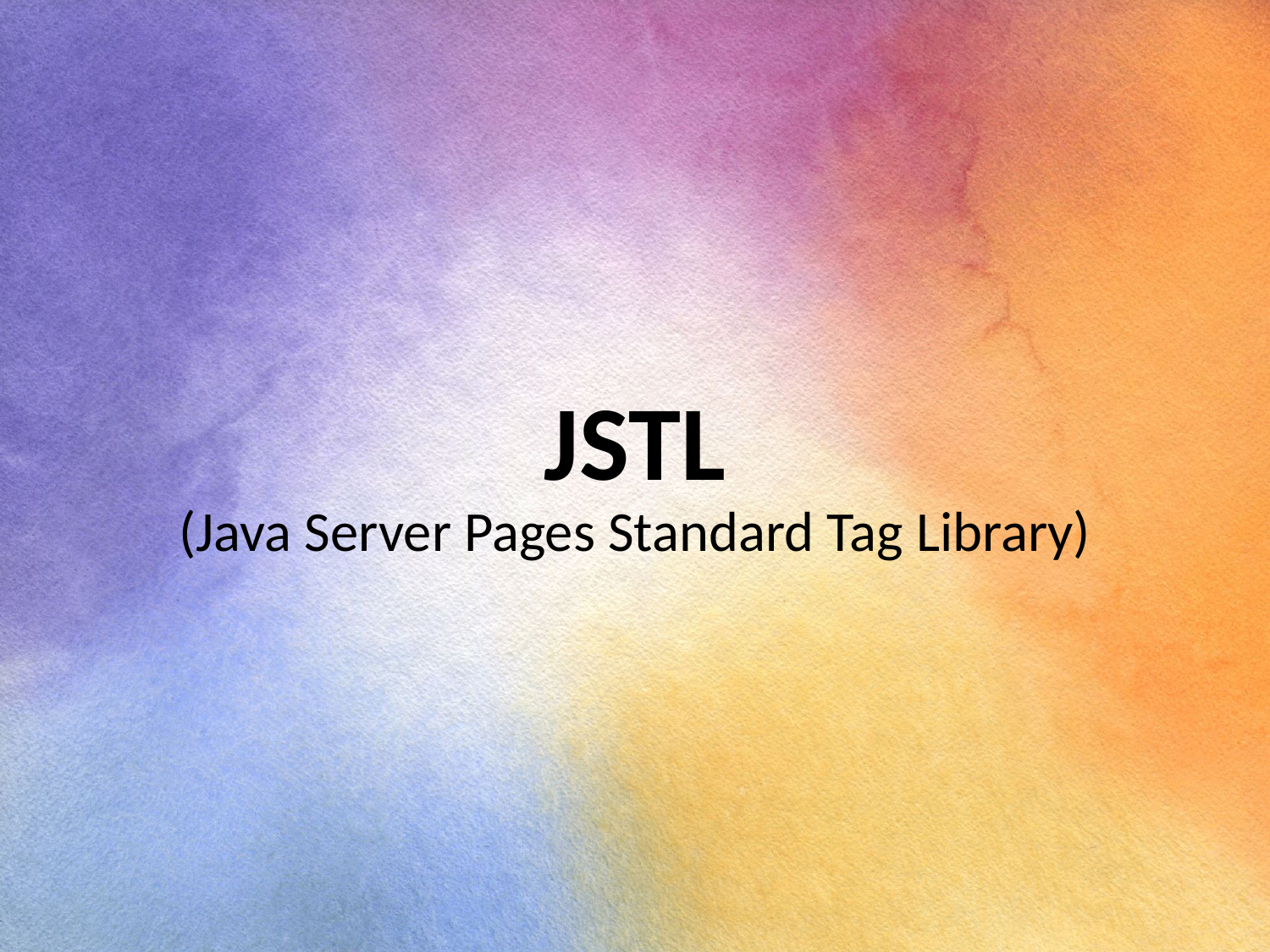

# JSTL (Java Server Pages Standard Tag Library)